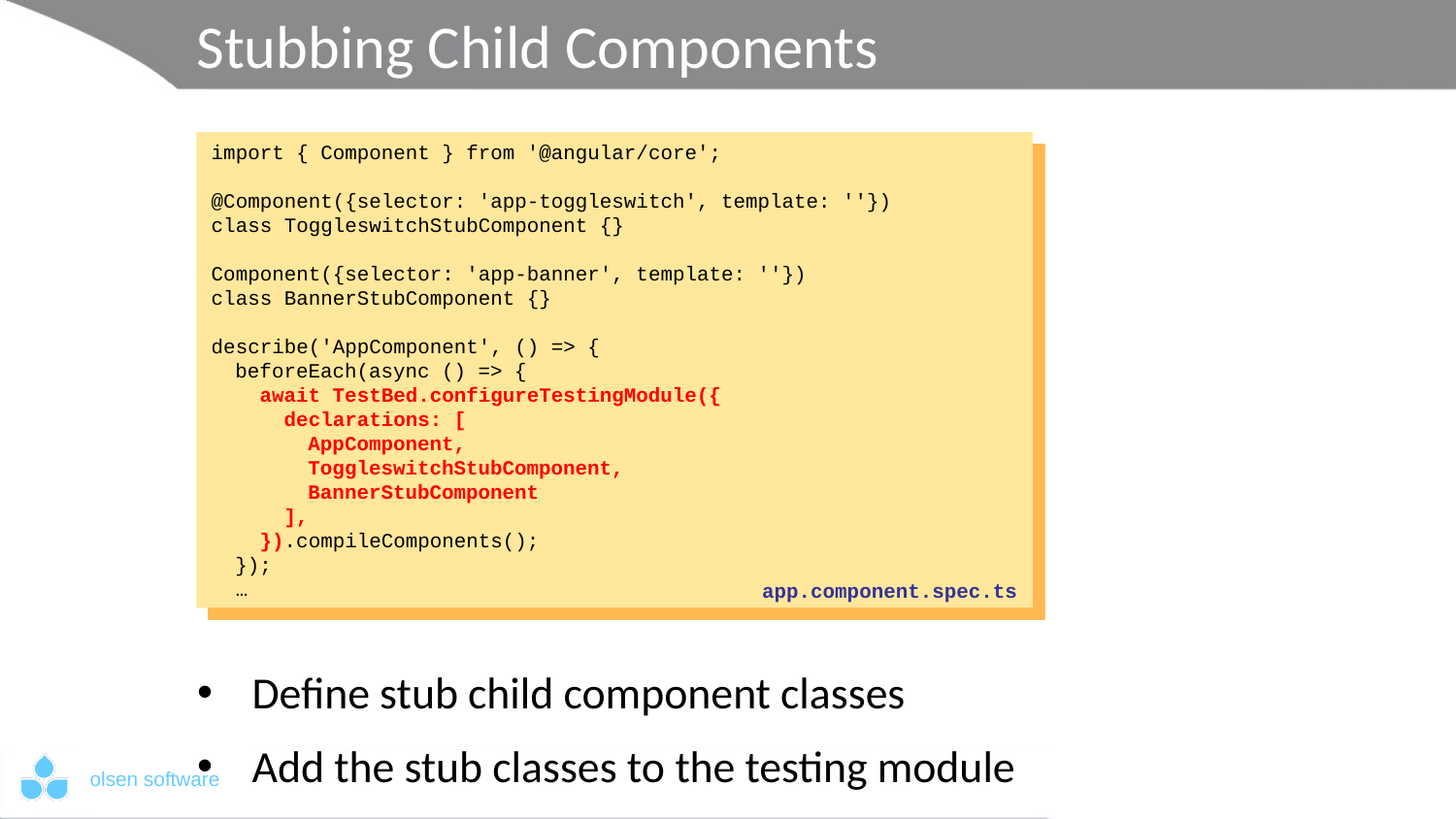

# Stubbing Child Components

Define stub child component classes

Add the stub classes to the testing module

import { Component } from '@angular/core';

@Component({selector: 'app-toggleswitch', template: ''})
class ToggleswitchStubComponent {}

Component({selector: 'app-banner', template: ''})
class BannerStubComponent {}

describe('AppComponent', () => {
  beforeEach(async () => {
    await TestBed.configureTestingModule({
      declarations: [
        AppComponent,
        ToggleswitchStubComponent,
        BannerStubComponent
      ],
    }).compileComponents();
  });
  …
import { Component } from '@angular/core';

@Component({selector: 'app-toggleswitch', template: ''})
class ToggleswitchStubComponent {}

Component({selector: 'app-banner', template: ''})
class BannerStubComponent {}

describe('AppComponent', () => {
  beforeEach(async () => {
    await TestBed.configureTestingModule({
      declarations: [
        AppComponent,
        ToggleswitchStubComponent,
        BannerStubComponent
      ],
    }).compileComponents();
  });
  …
import { Component } from '@angular/core';

@Component({selector: 'app-toggleswitch', template: ''})
class ToggleswitchStubComponent {}

Component({selector: 'app-banner', template: ''})
class BannerStubComponent {}

describe('AppComponent', () => {
  beforeEach(async () => {
    await TestBed.configureTestingModule({
      declarations: [
        AppComponent,
        ToggleswitchStubComponent,
        BannerStubComponent
      ],
    }).compileComponents();
  });
  …
app.component.spec.ts